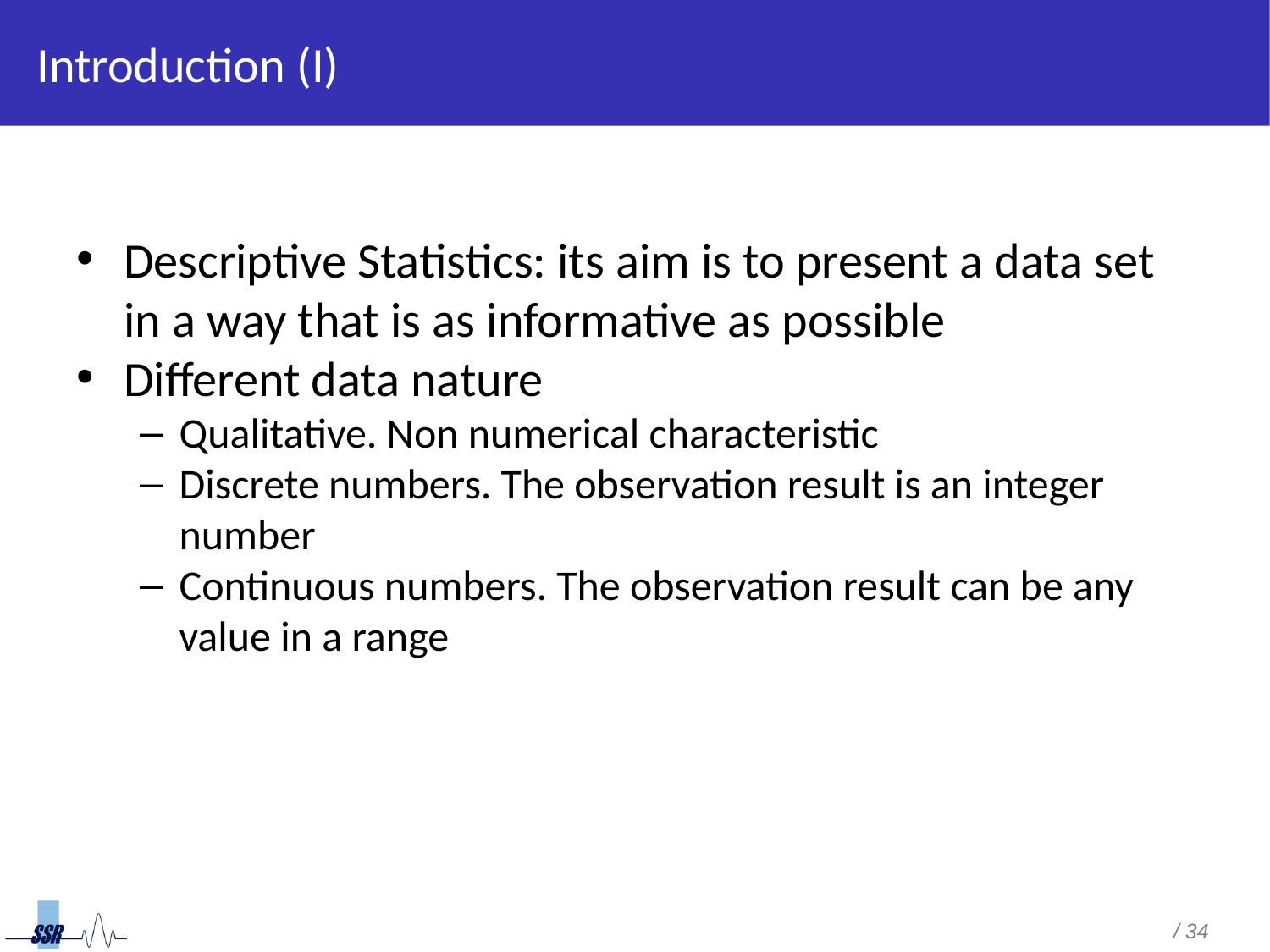

Introduction (I)
Descriptive Statistics: its aim is to present a data set in a way that is as informative as possible
Different data nature
Qualitative. Non numerical characteristic
Discrete numbers. The observation result is an integer number
Continuous numbers. The observation result can be any value in a range